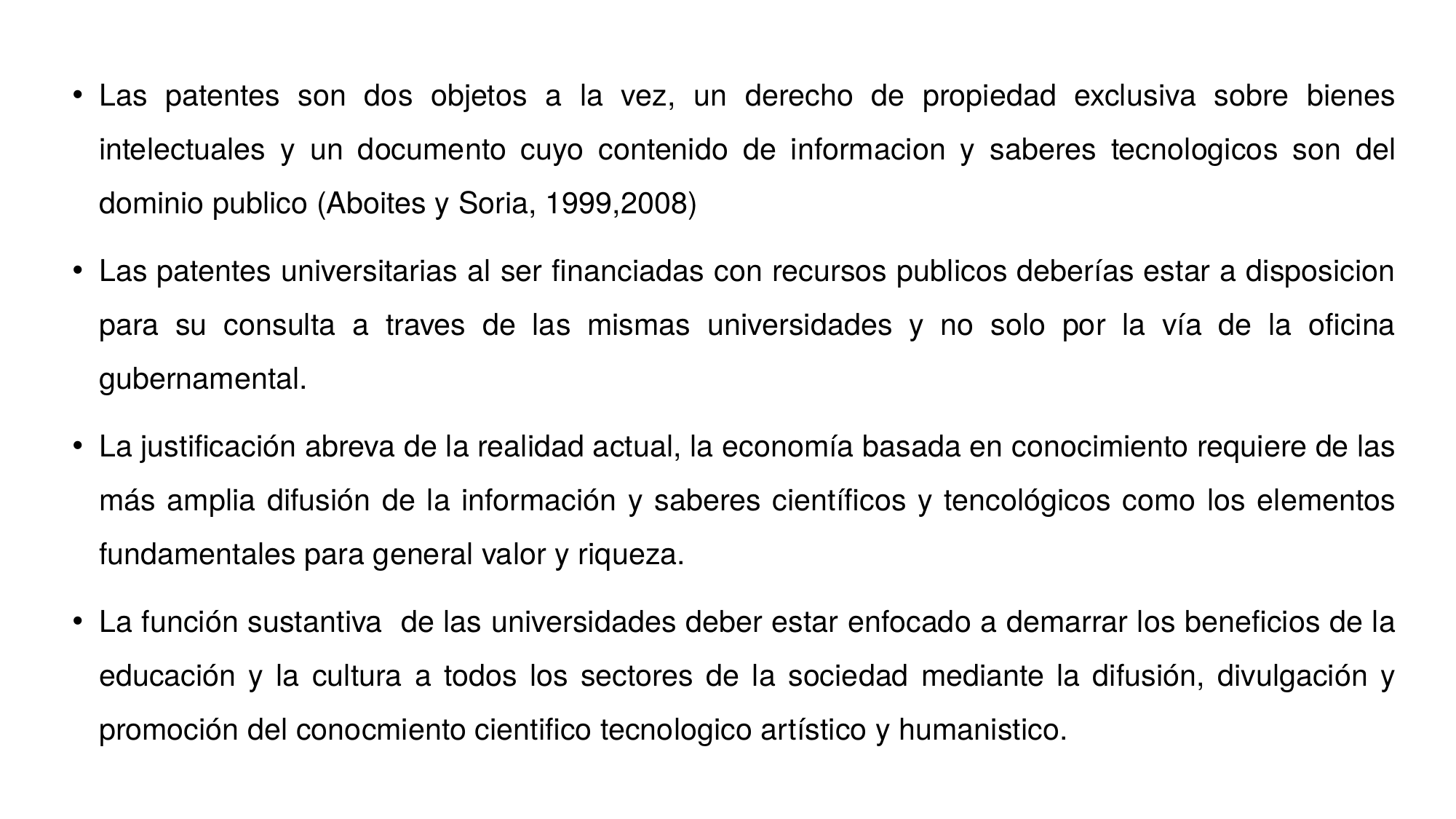

Las patentes son dos objetos a la vez, un derecho de propiedad exclusiva sobre bienes intelectuales y un documento cuyo contenido de informacion y saberes tecnologicos son del dominio publico (Aboites y Soria, 1999,2008)
Las patentes universitarias al ser financiadas con recursos publicos deberías estar a disposicion para su consulta a traves de las mismas universidades y no solo por la vía de la oficina gubernamental.
La justificación abreva de la realidad actual, la economía basada en conocimiento requiere de las más amplia difusión de la información y saberes científicos y tencológicos como los elementos fundamentales para general valor y riqueza.
La función sustantiva  de las universidades deber estar enfocado a demarrar los beneficios de la educación y la cultura a todos los sectores de la sociedad mediante la difusión, divulgación y promoción del conocmiento cientifico tecnologico artístico y humanistico.